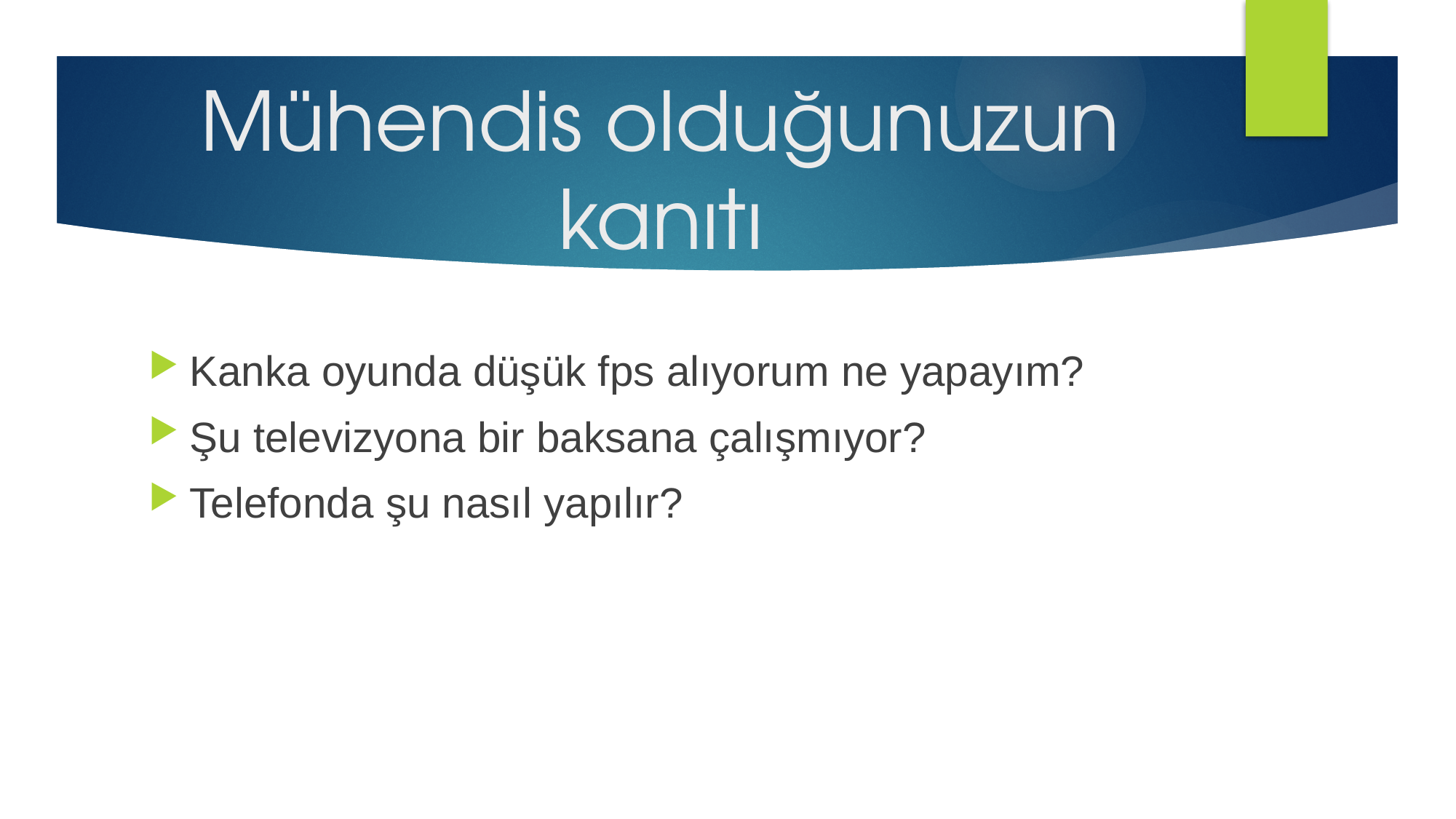

# Mühendis olduğunuzun kanıtı
Kanka oyunda düşük fps alıyorum ne yapayım?
Şu televizyona bir baksana çalışmıyor?
Telefonda şu nasıl yapılır?